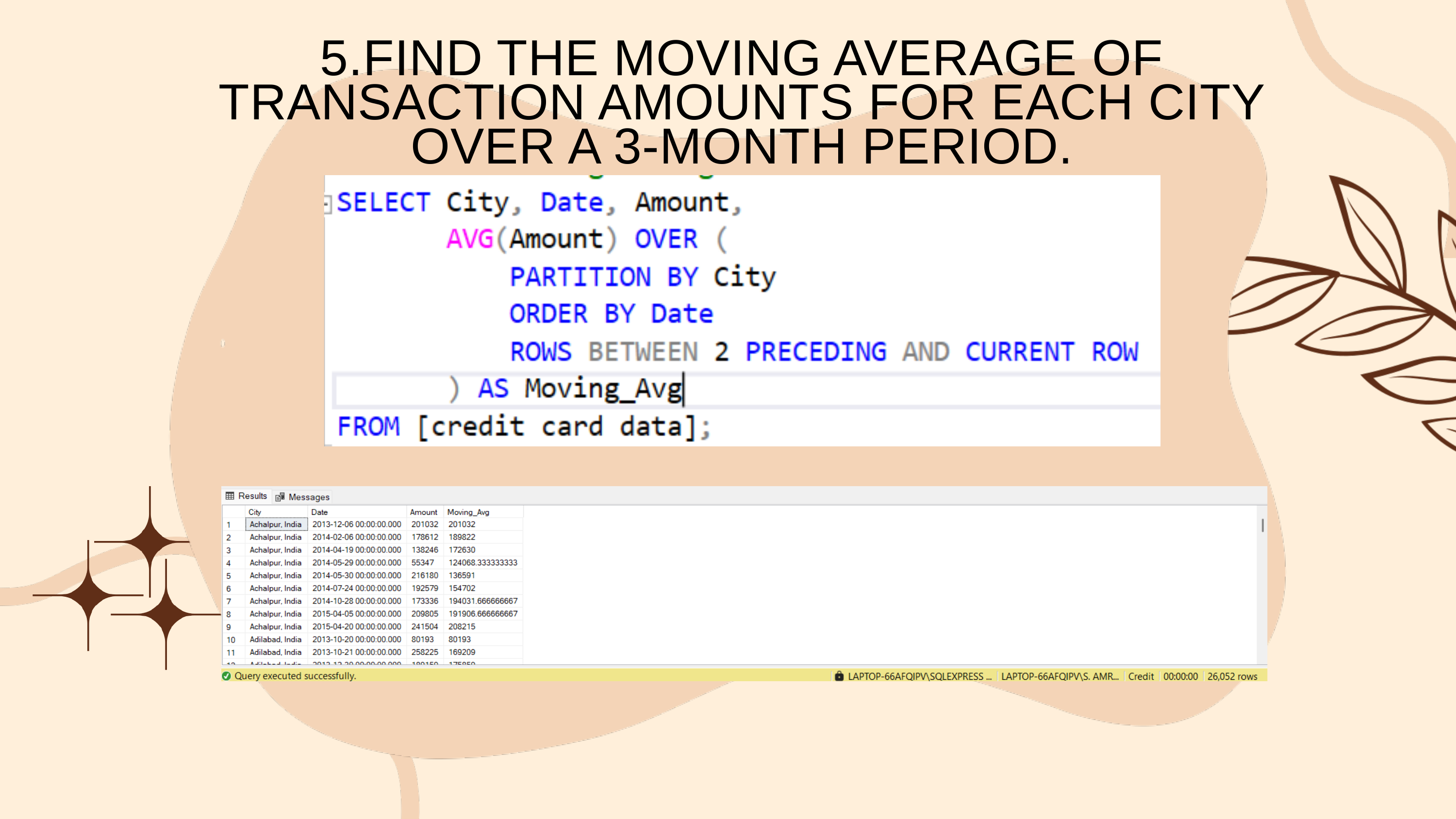

5.FIND THE MOVING AVERAGE OF TRANSACTION AMOUNTS FOR EACH CITY OVER A 3-MONTH PERIOD.